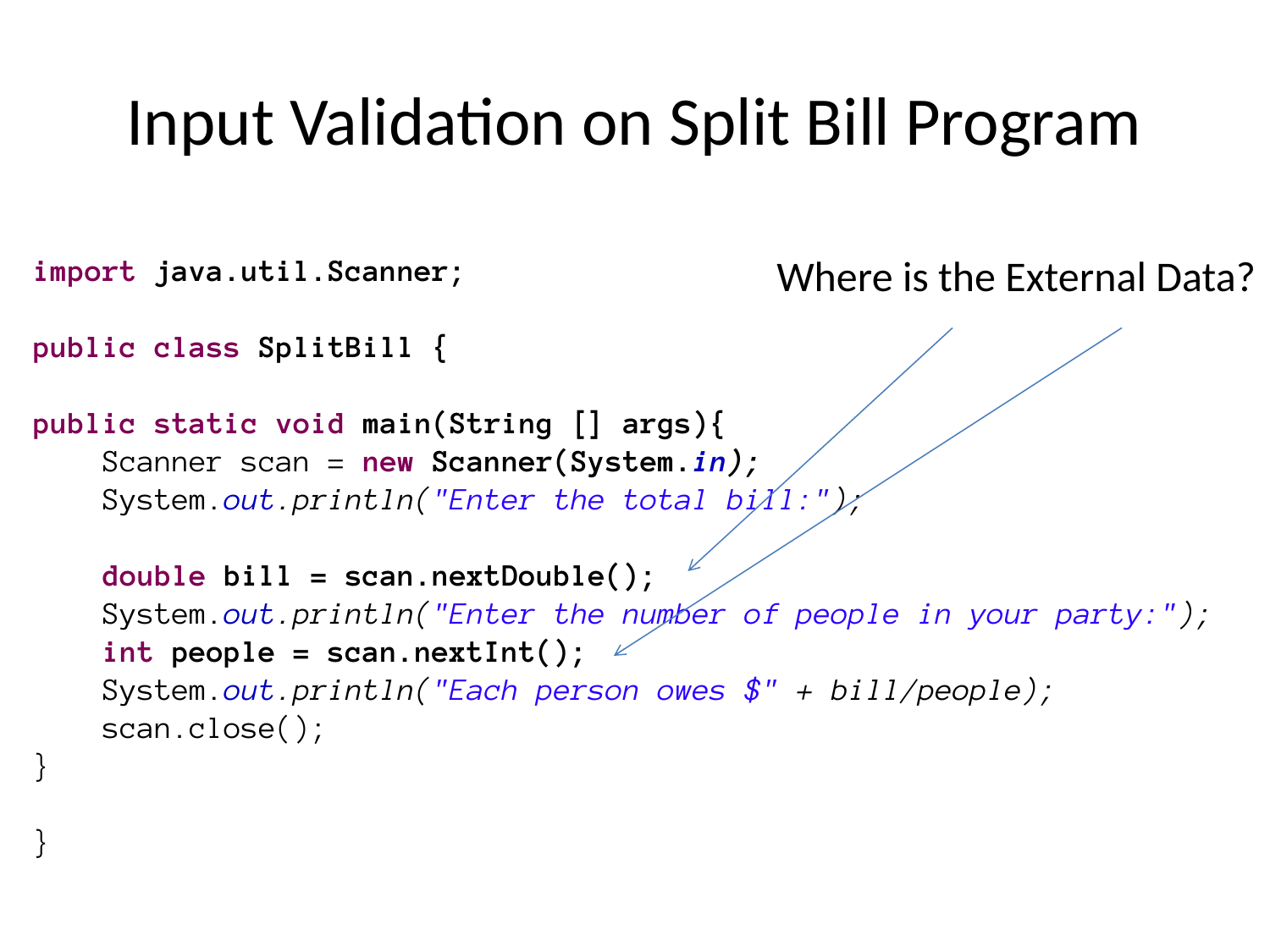

# Input Validation on Split Bill Program
import java.util.Scanner;

public class SplitBill {

public static void main(String [] args){
    Scanner scan = new Scanner(System.in);
    System.out.println("Enter the total bill:");

    double bill = scan.nextDouble();
    System.out.println("Enter the number of people in your party:");
    int people = scan.nextInt();
    System.out.println("Each person owes $" + bill/people);
    scan.close();
}

}
Where is the External Data?